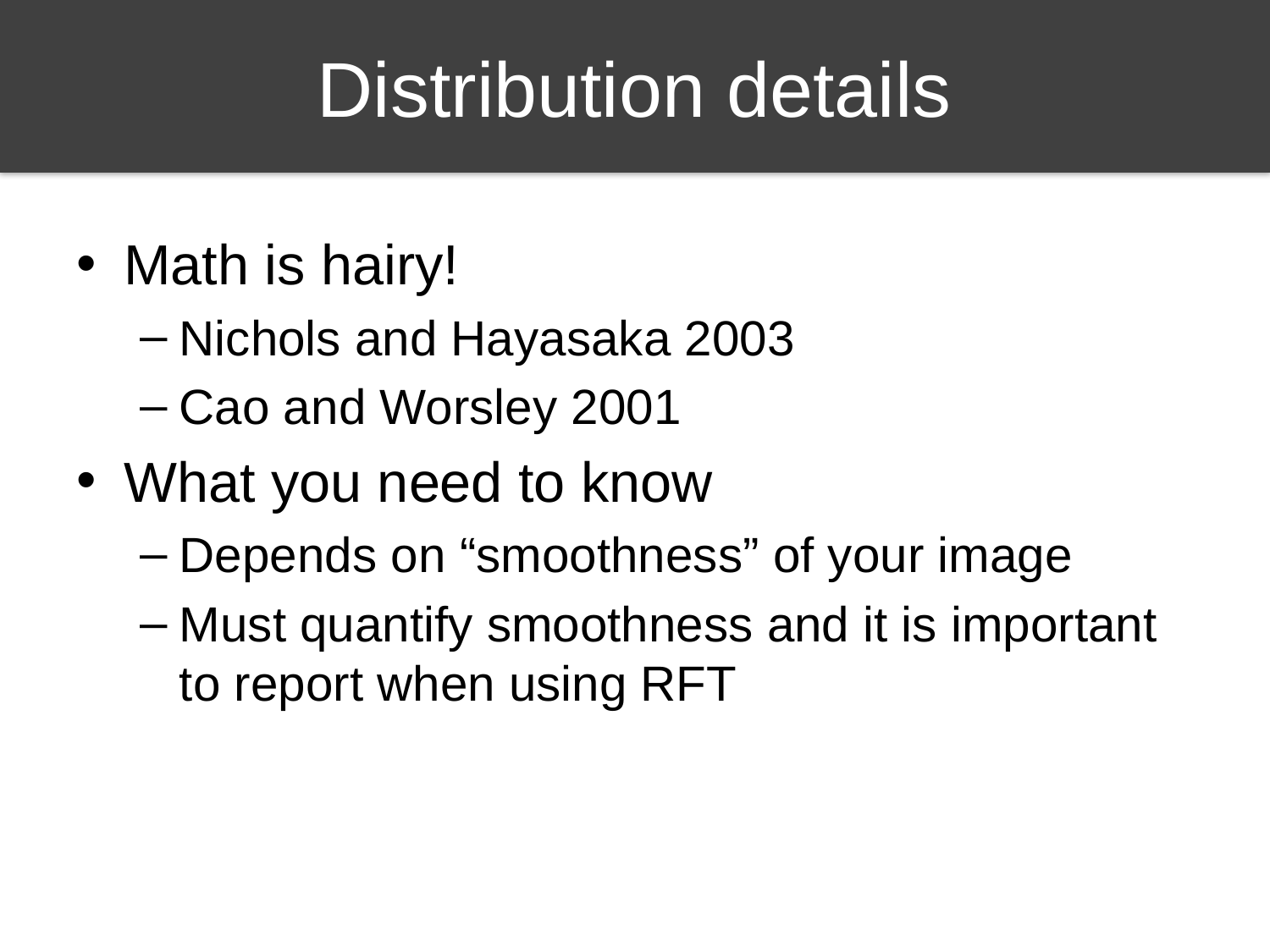

# Distribution details
Math is hairy!
Nichols and Hayasaka 2003
Cao and Worsley 2001
What you need to know
Depends on “smoothness” of your image
Must quantify smoothness and it is important to report when using RFT